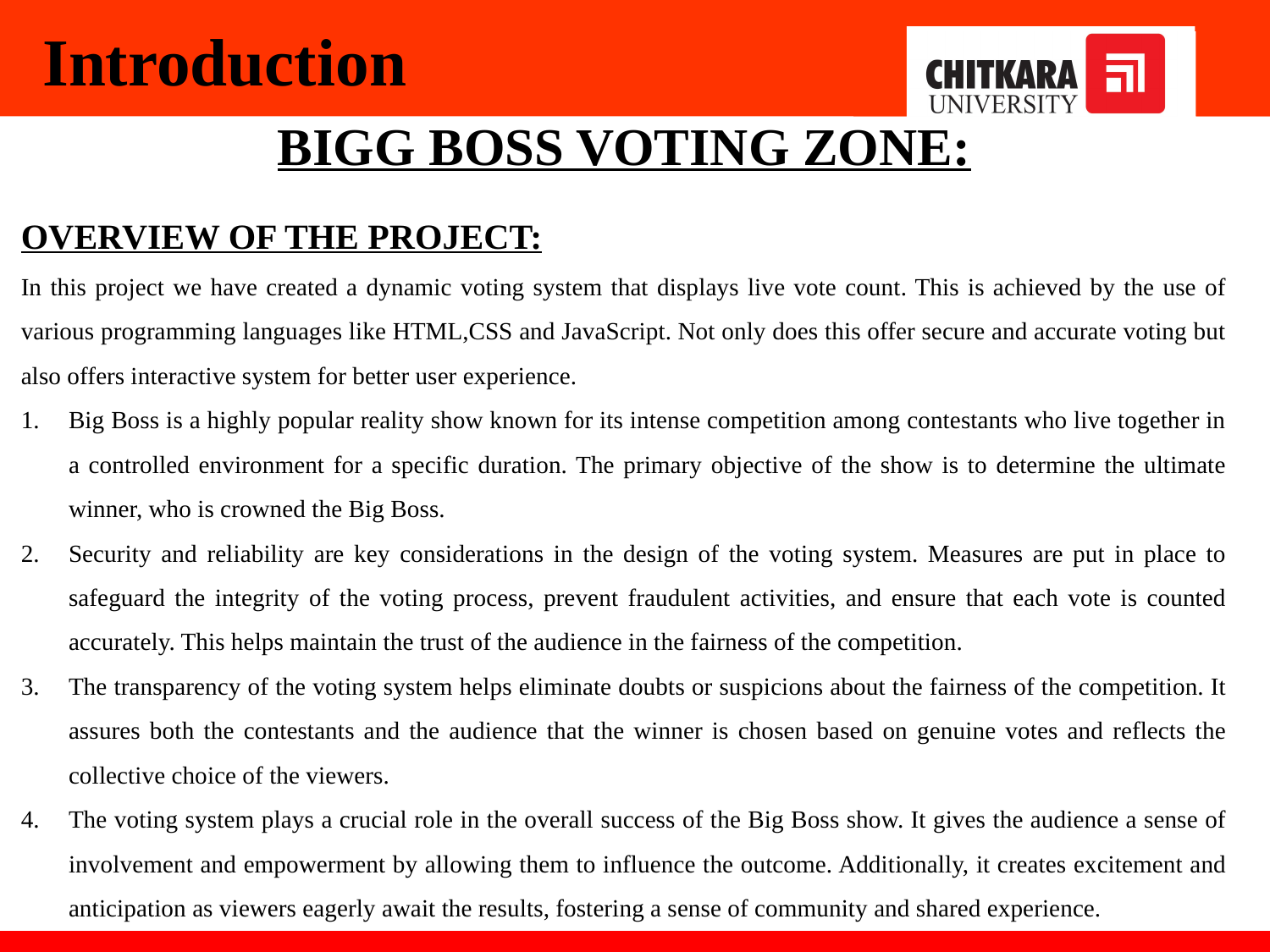

Introduction
BIGG BOSS VOTING ZONE:

OVERVIEW OF THE PROJECT:
In this project we have created a dynamic voting system that displays live vote count. This is achieved by the use of various programming languages like HTML,CSS and JavaScript. Not only does this offer secure and accurate voting but also offers interactive system for better user experience.
Big Boss is a highly popular reality show known for its intense competition among contestants who live together in a controlled environment for a specific duration. The primary objective of the show is to determine the ultimate winner, who is crowned the Big Boss.
Security and reliability are key considerations in the design of the voting system. Measures are put in place to safeguard the integrity of the voting process, prevent fraudulent activities, and ensure that each vote is counted accurately. This helps maintain the trust of the audience in the fairness of the competition.
The transparency of the voting system helps eliminate doubts or suspicions about the fairness of the competition. It assures both the contestants and the audience that the winner is chosen based on genuine votes and reflects the collective choice of the viewers.
The voting system plays a crucial role in the overall success of the Big Boss show. It gives the audience a sense of involvement and empowerment by allowing them to influence the outcome. Additionally, it creates excitement and anticipation as viewers eagerly await the results, fostering a sense of community and shared experience.